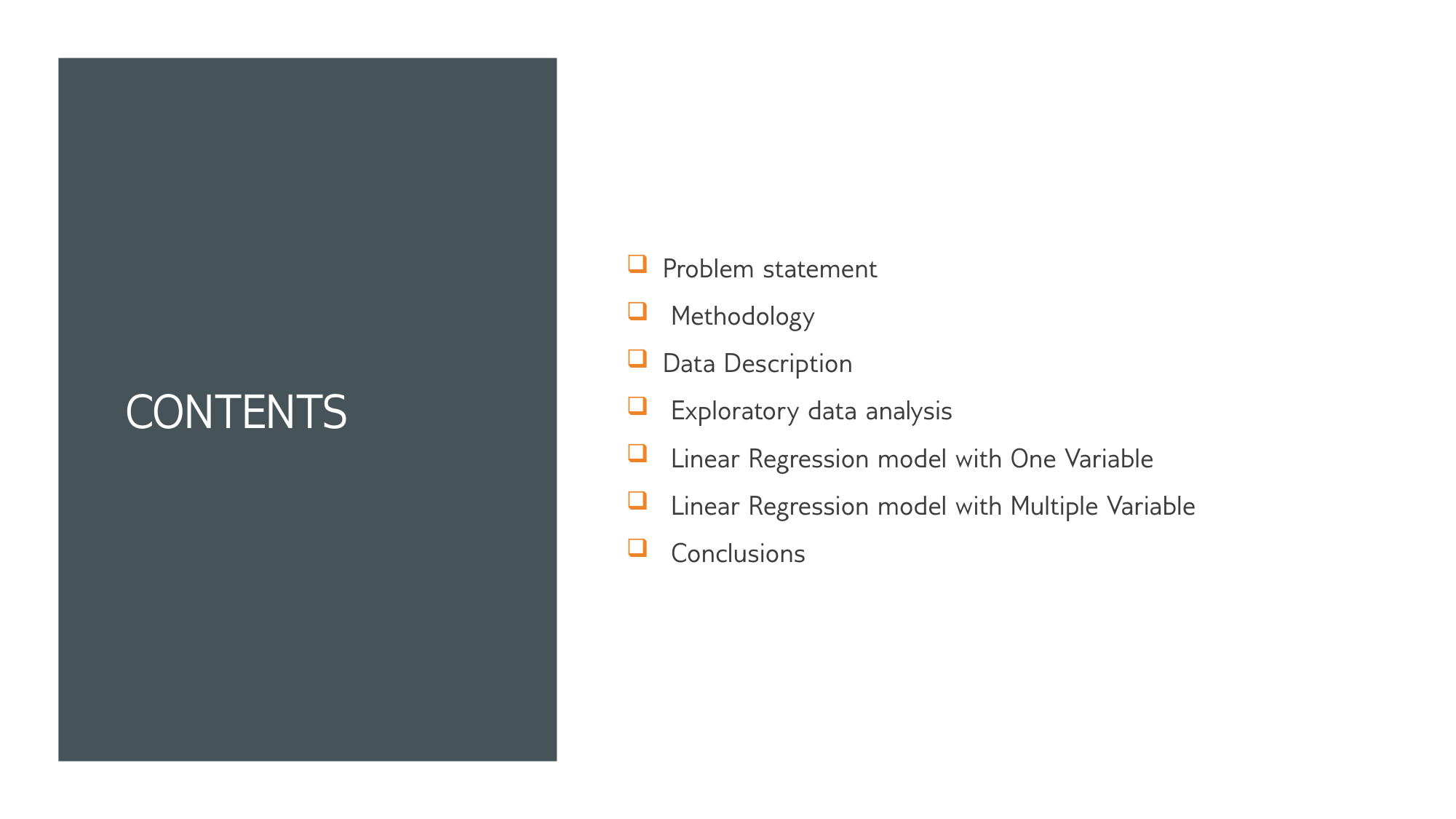

# Contents
Problem statement
 Methodology
Data Description
 Exploratory data analysis
 Linear Regression model with One Variable
 Linear Regression model with Multiple Variable
 Conclusions